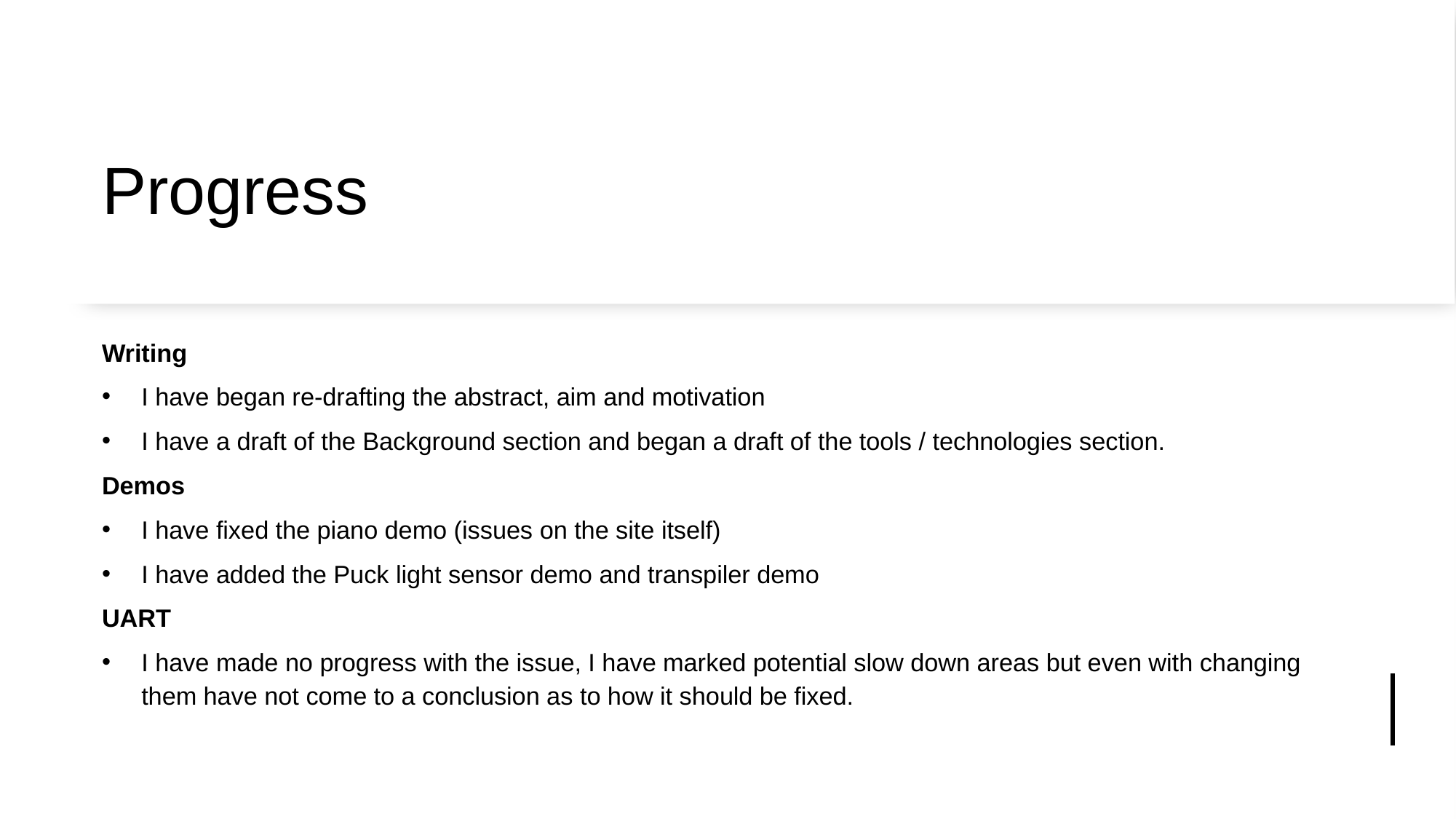

# Progress
Writing
I have began re-drafting the abstract, aim and motivation
I have a draft of the Background section and began a draft of the tools / technologies section.
Demos
I have fixed the piano demo (issues on the site itself)
I have added the Puck light sensor demo and transpiler demo
UART
I have made no progress with the issue, I have marked potential slow down areas but even with changing them have not come to a conclusion as to how it should be fixed.